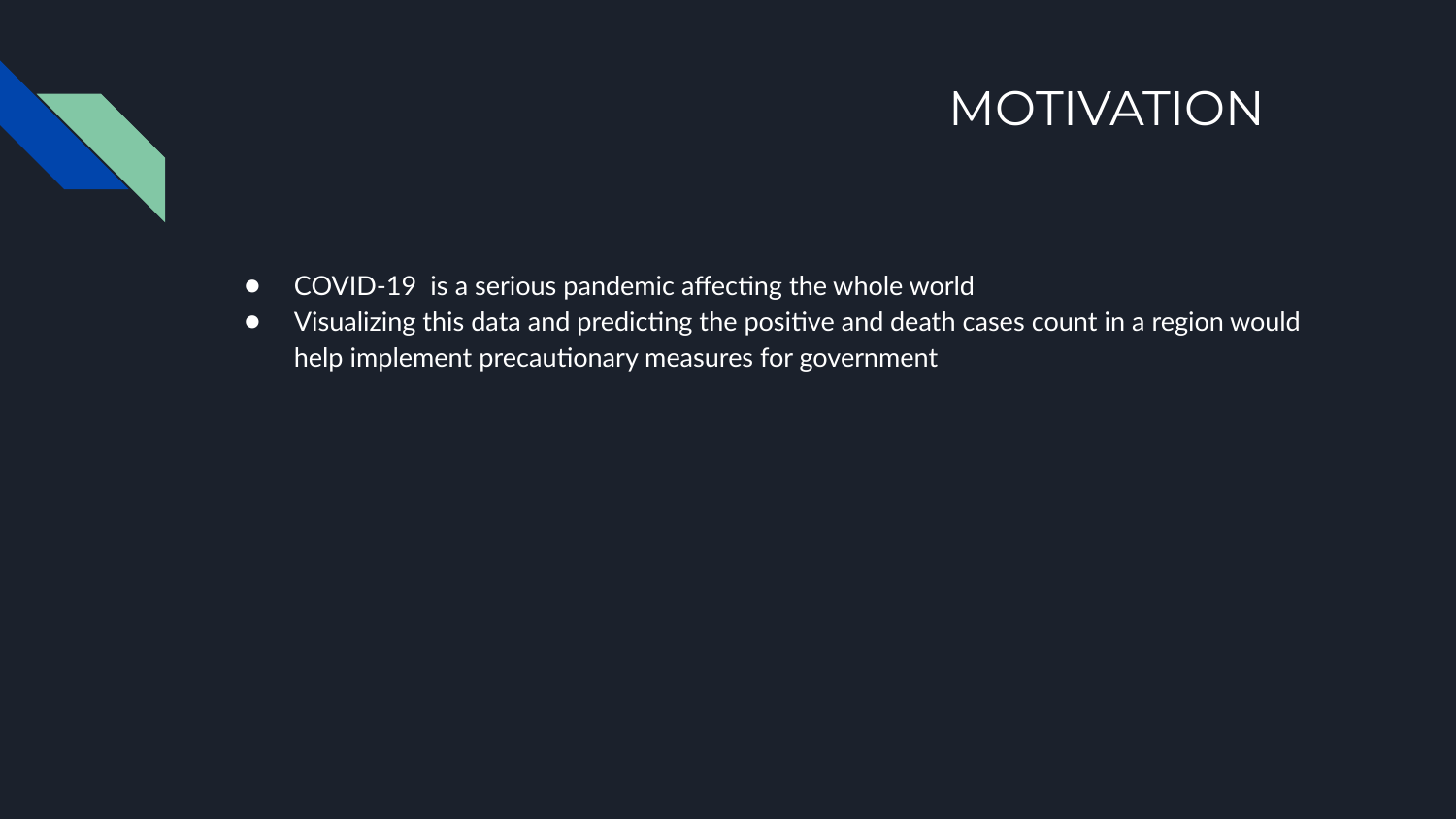

# MOTIVATION
COVID-19  is a serious pandemic affecting the whole world
Visualizing this data and predicting the positive and death cases count in a region would help implement precautionary measures for government